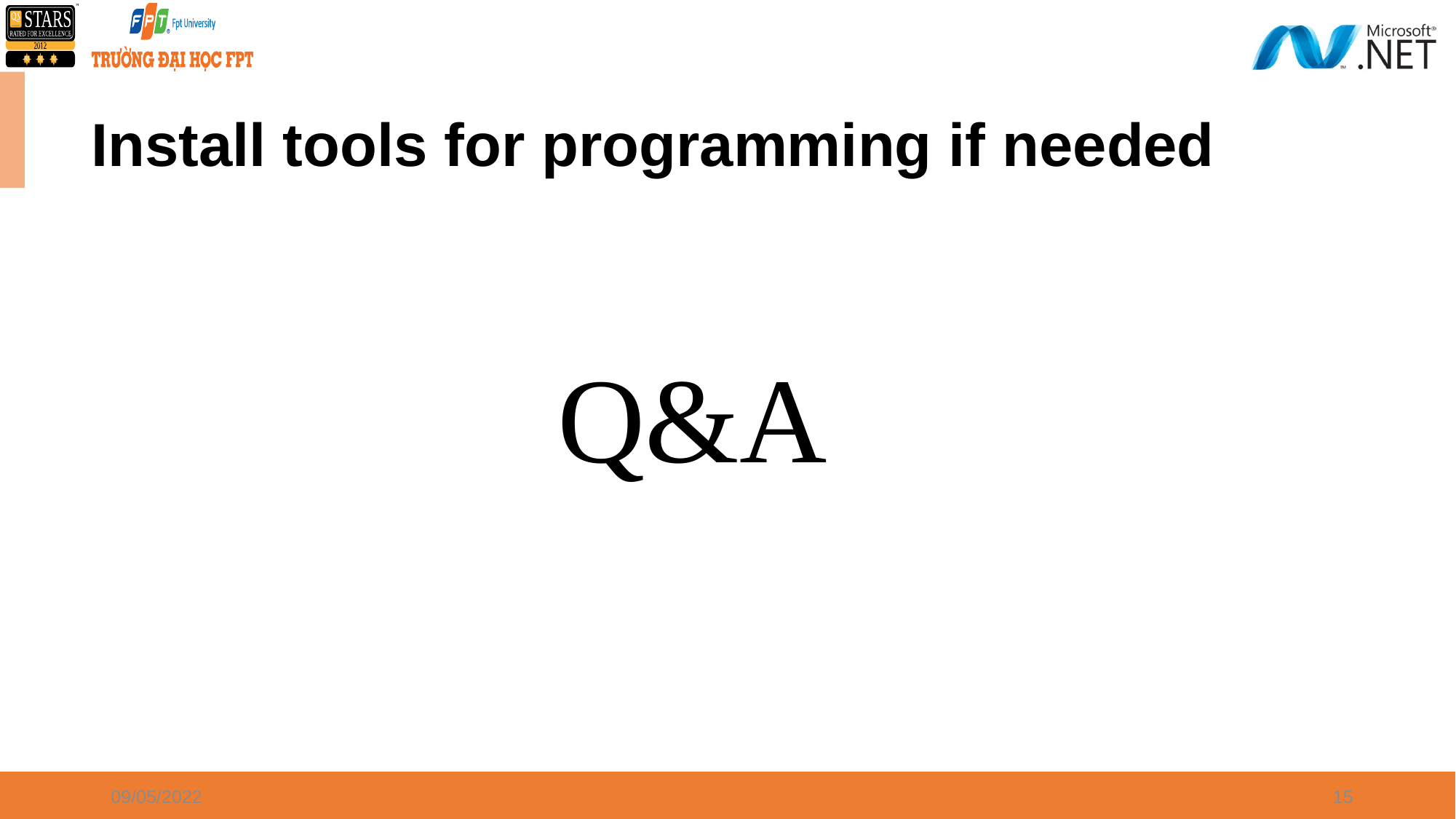

# Install tools for programming if needed
Q&A
09/05/2022
15